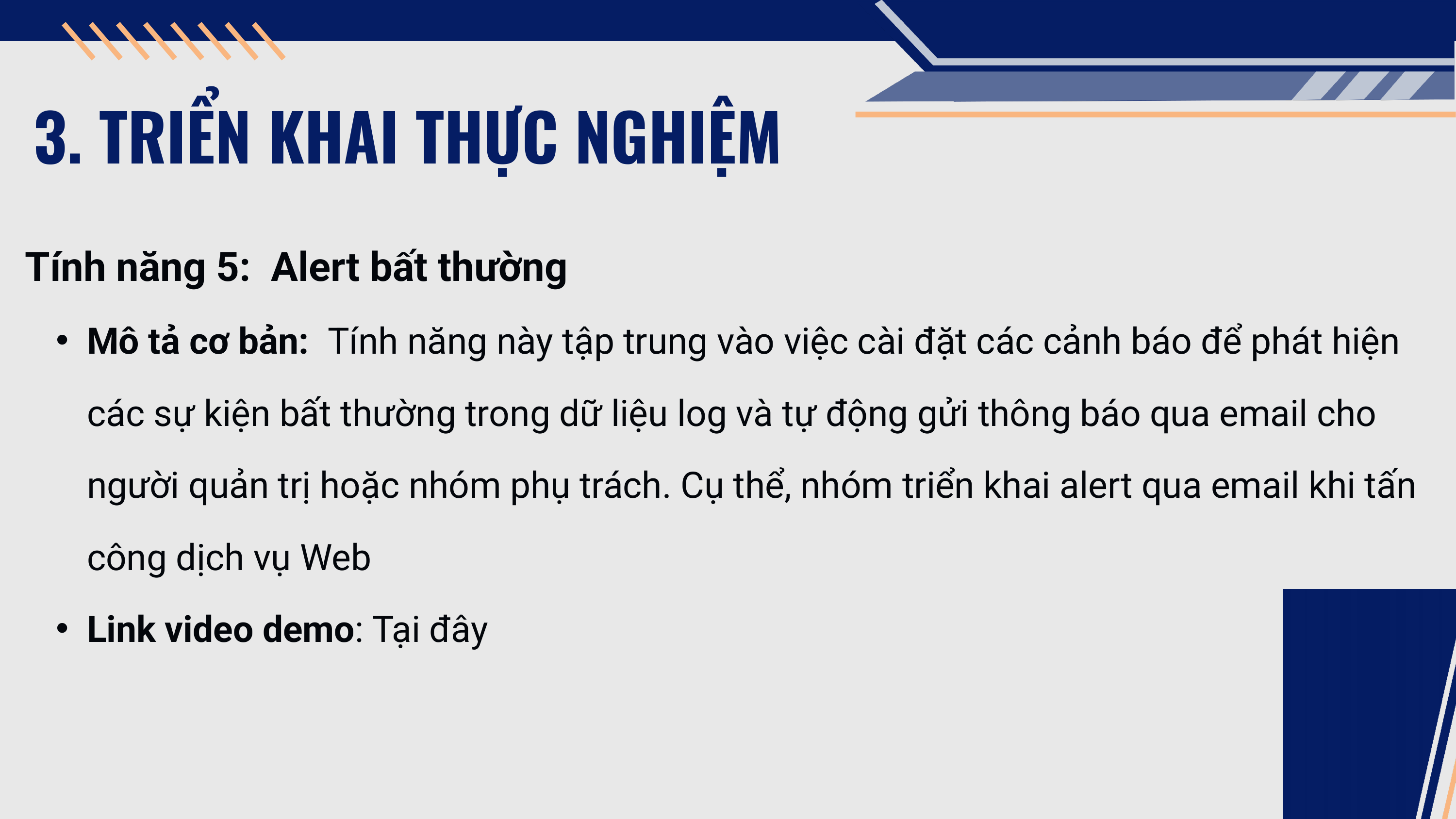

3. TRIỂN KHAI THỰC NGHIỆM
Tính năng 5:  Alert bất thường
Mô tả cơ bản:  Tính năng này tập trung vào việc cài đặt các cảnh báo để phát hiện các sự kiện bất thường trong dữ liệu log và tự động gửi thông báo qua email cho người quản trị hoặc nhóm phụ trách. Cụ thể, nhóm triển khai alert qua email khi tấn công dịch vụ Web
Link video demo: Tại đây